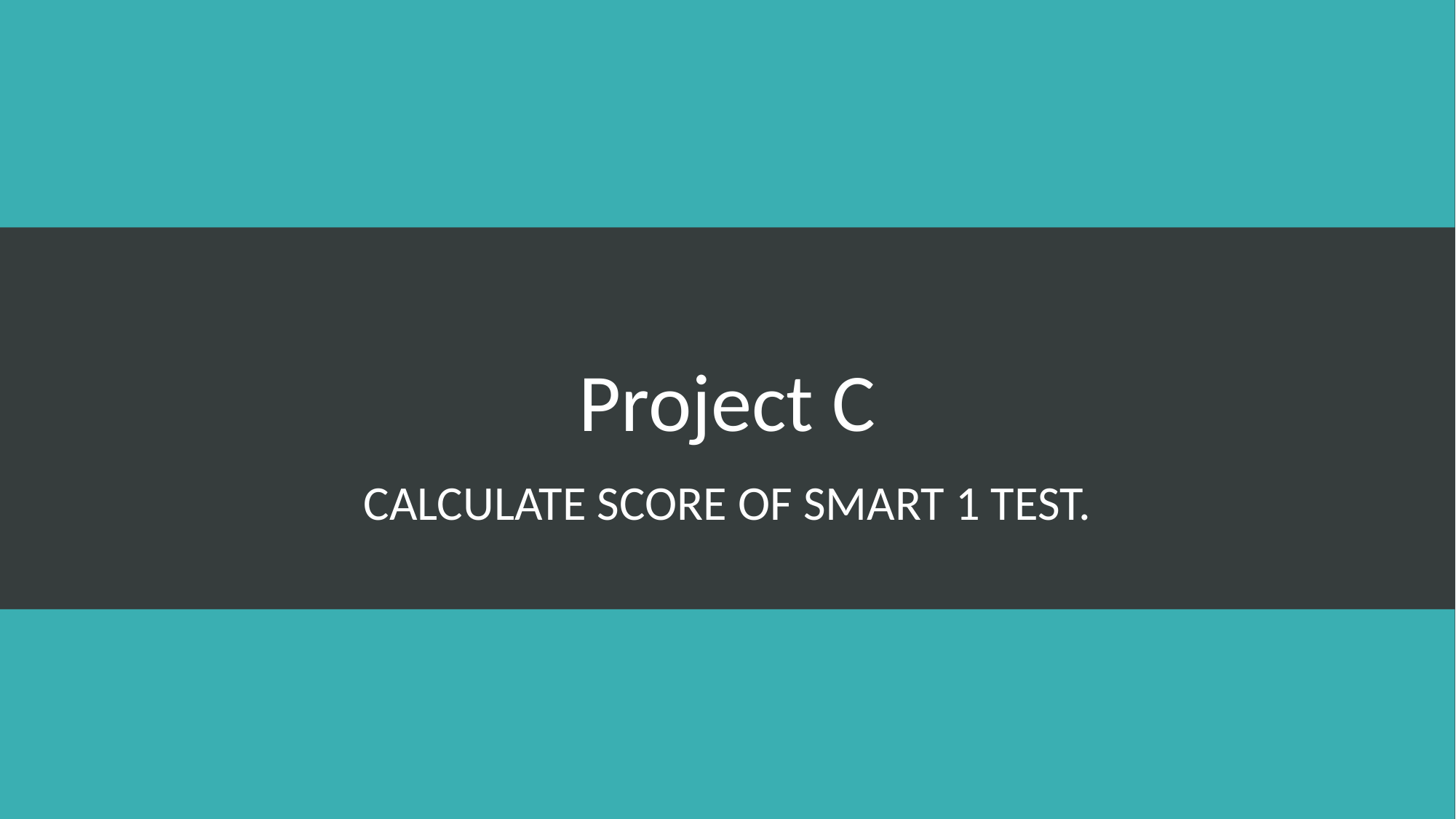

# Project C
Calculate Score of Smart 1 test.